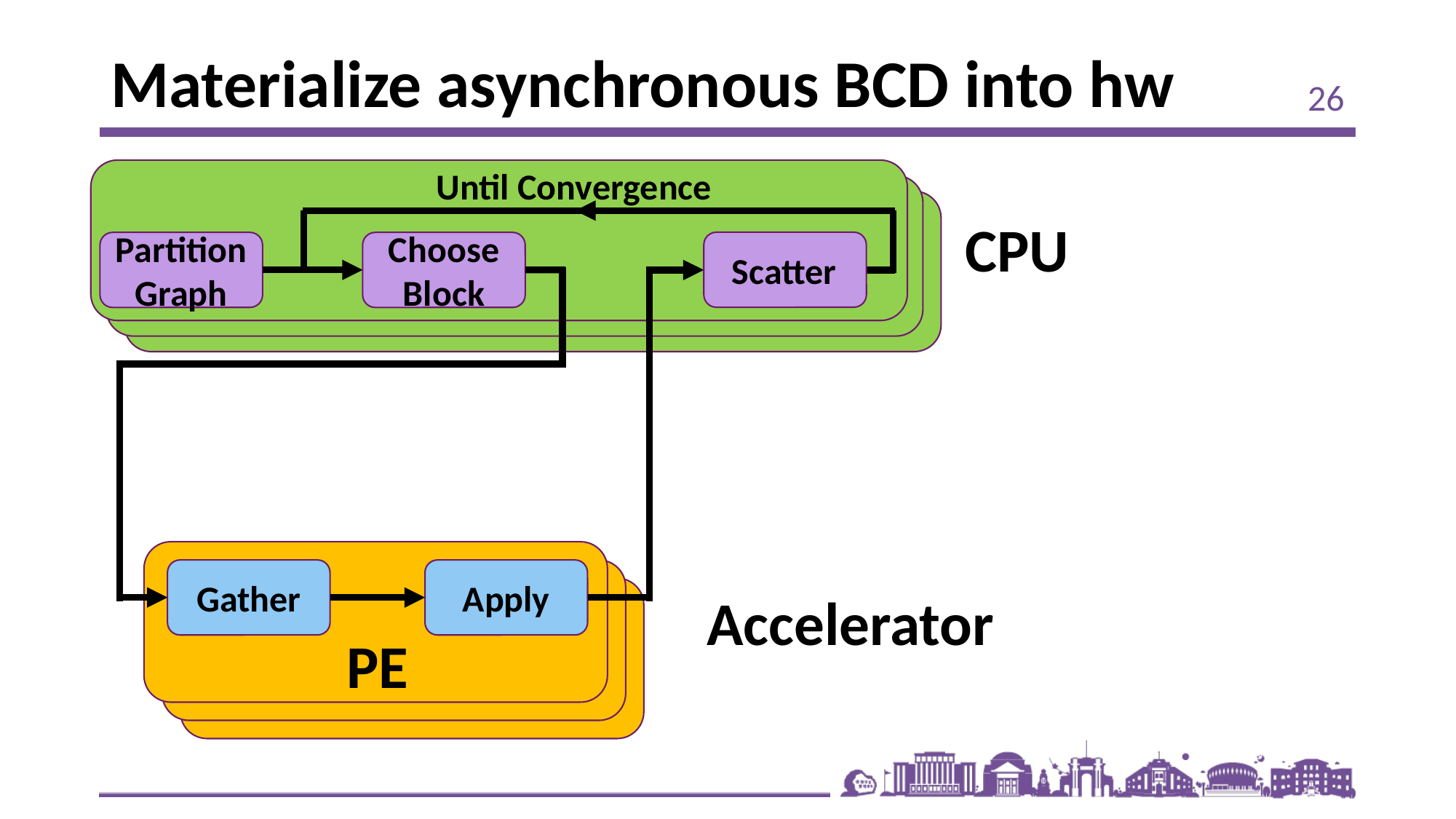

# Materialize asynchronous BCD into hw
26
Until Convergence

CPU

Choose Block
Partition Graph
Scatter

Apply
Gather

Accelerator
PE